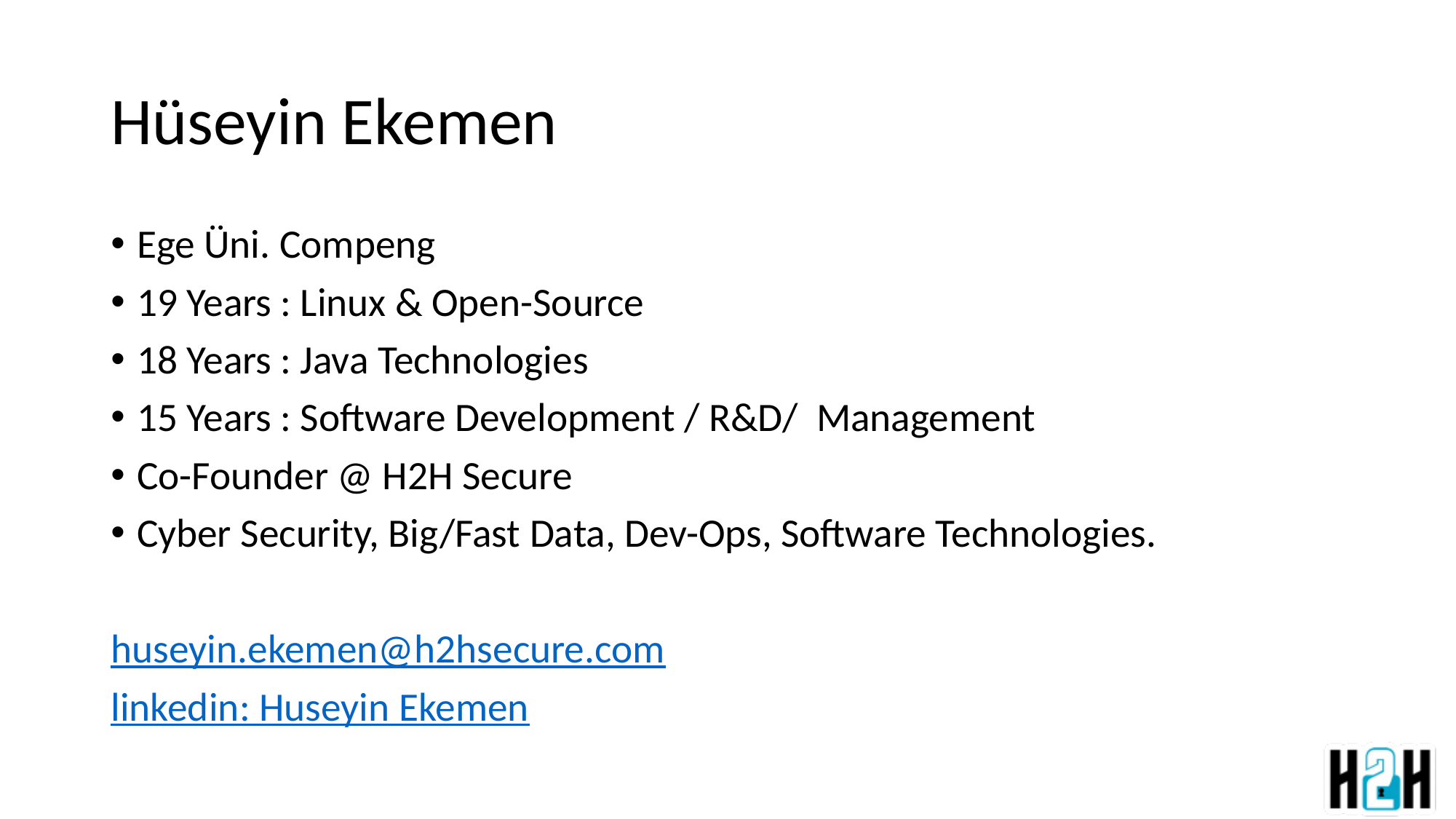

# Hüseyin Ekemen
Ege Üni. Compeng
19 Years : Linux & Open-Source
18 Years : Java Technologies
15 Years : Software Development / R&D/  Management
Co-Founder @ H2H Secure
Cyber Security, Big/Fast Data, Dev-Ops, Software Technologies.

huseyin.ekemen@h2hsecure.com
linkedin: Huseyin Ekemen